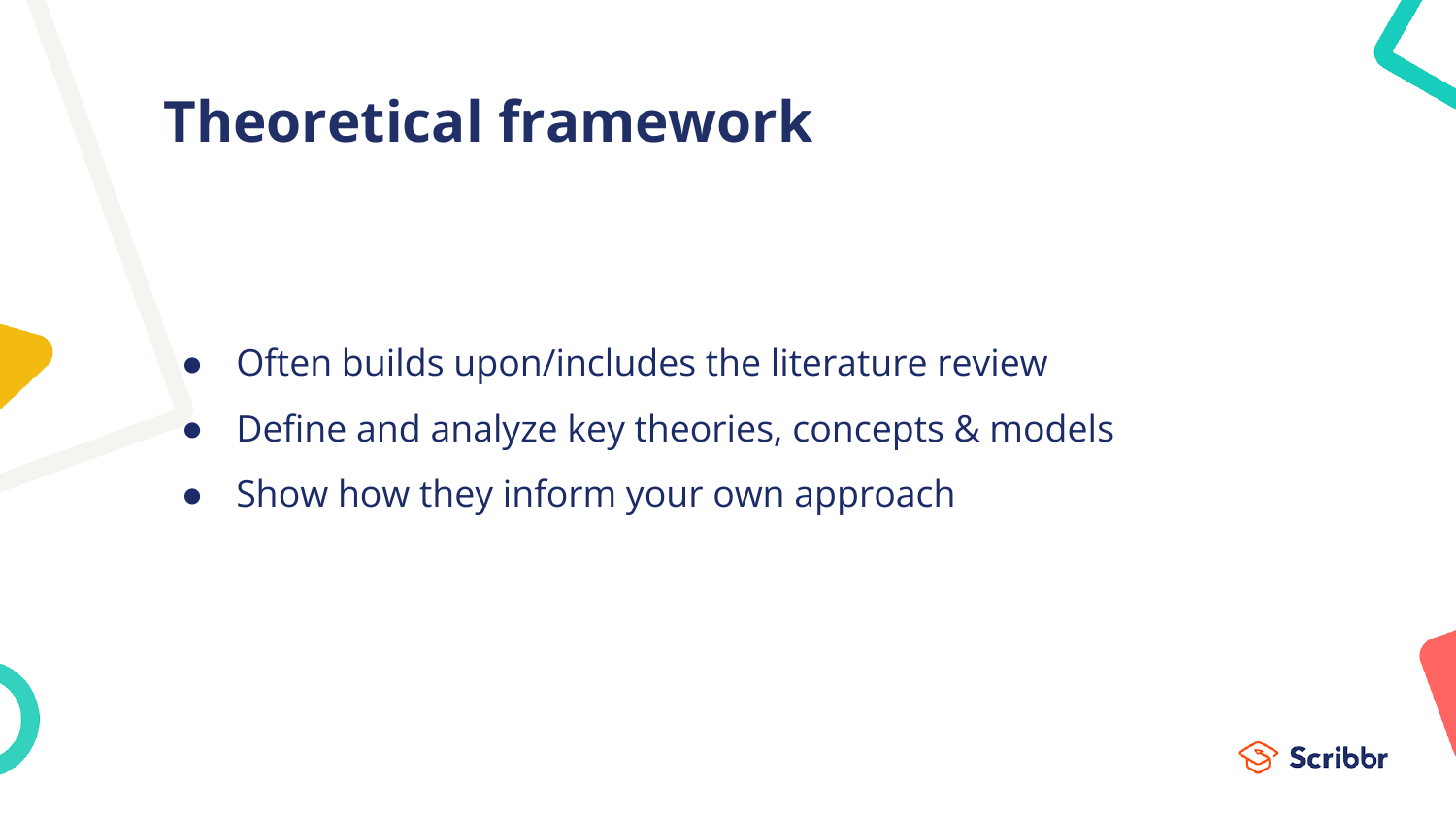

# Theoretical framework
Often builds upon/includes the literature review
Define and analyze key theories, concepts & models
Show how they inform your own approach